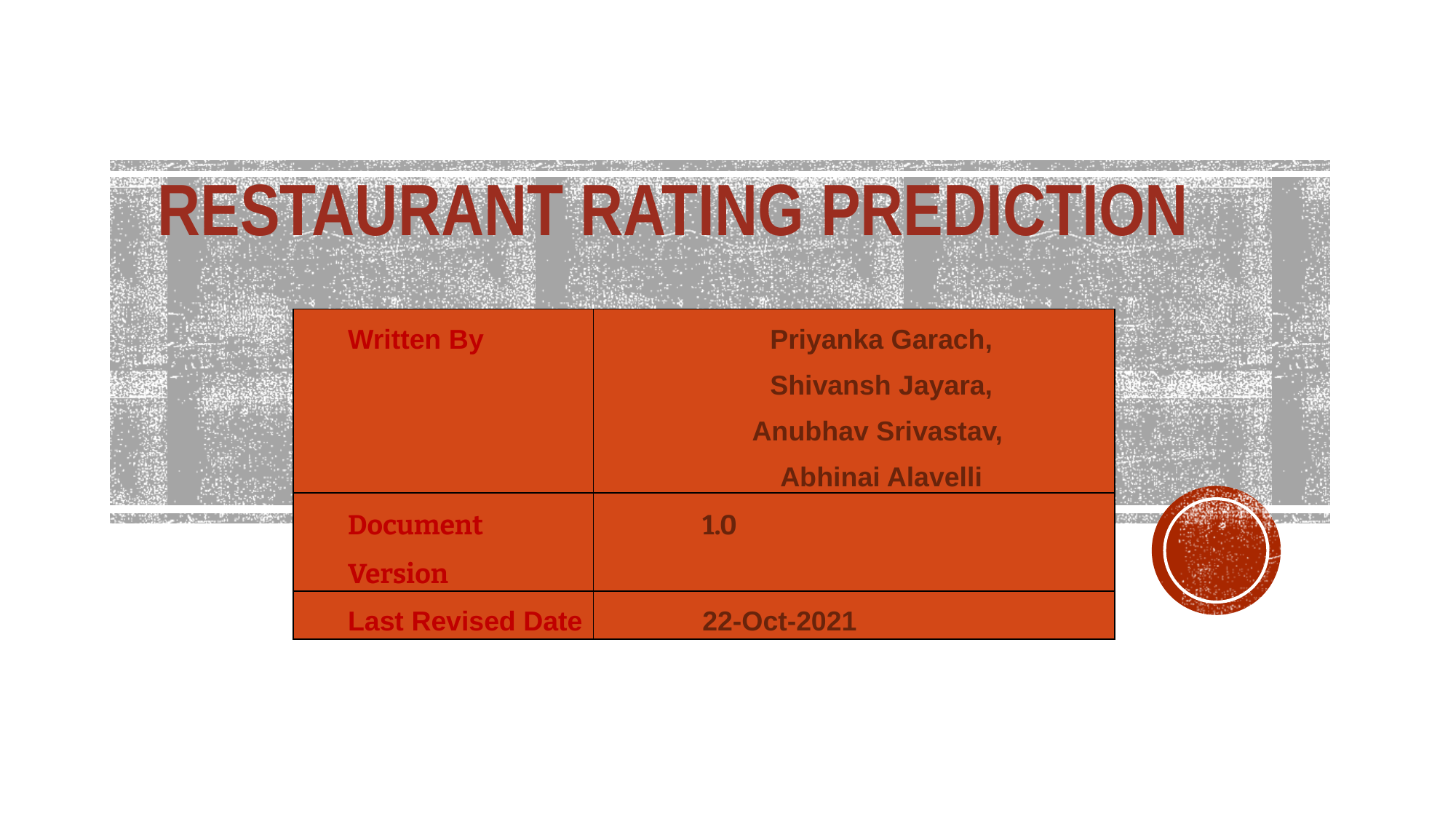

# RESTAURANT RATING PREDICTION
| Written By | Priyanka Garach, Shivansh Jayara, Anubhav Srivastav, Abhinai Alavelli |
| --- | --- |
| Document Version | 1.0 |
| Last Revised Date | 22-Oct-2021 |